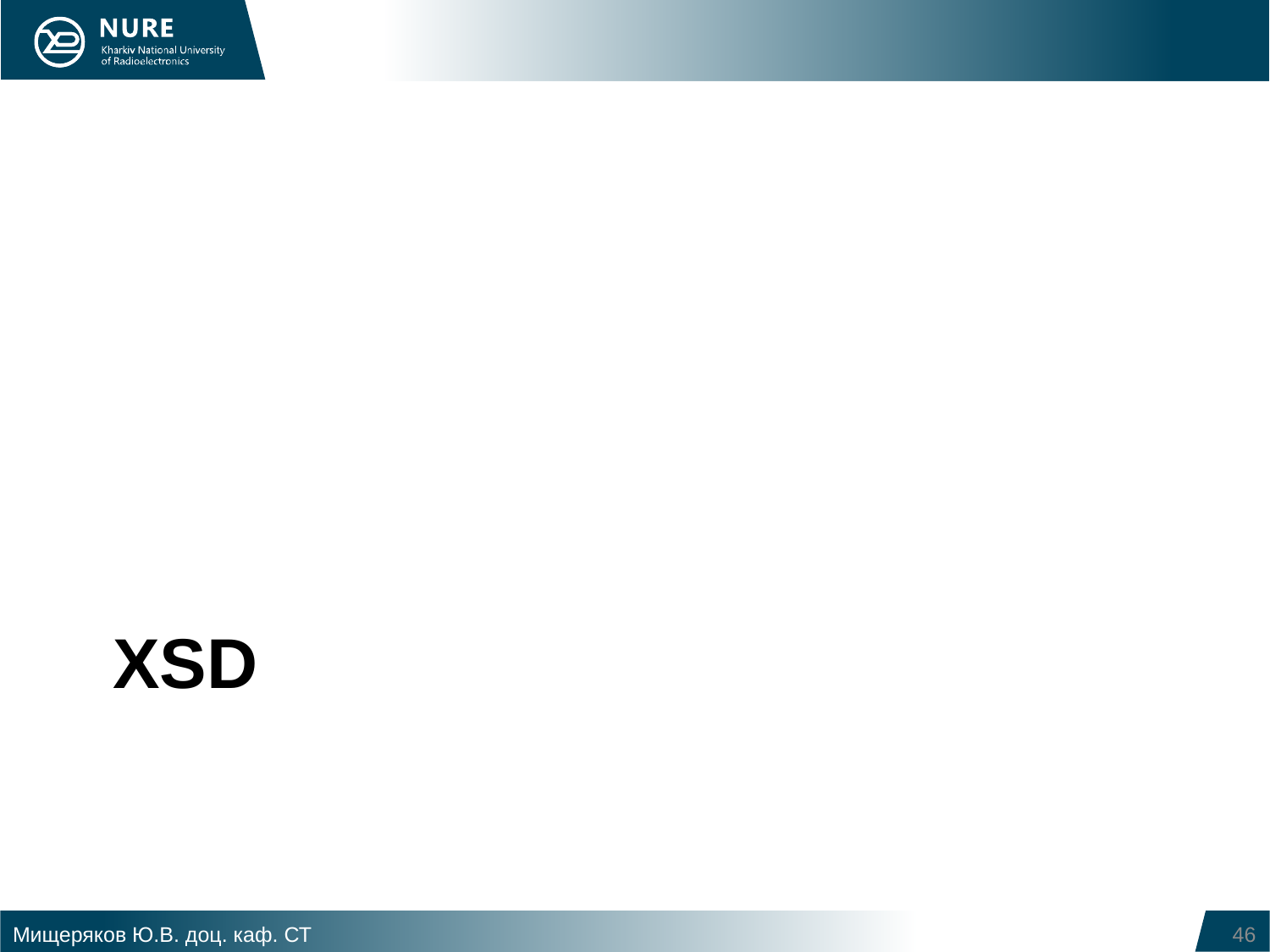

# XSD
Мищеряков Ю.В. доц. каф. СТ
46